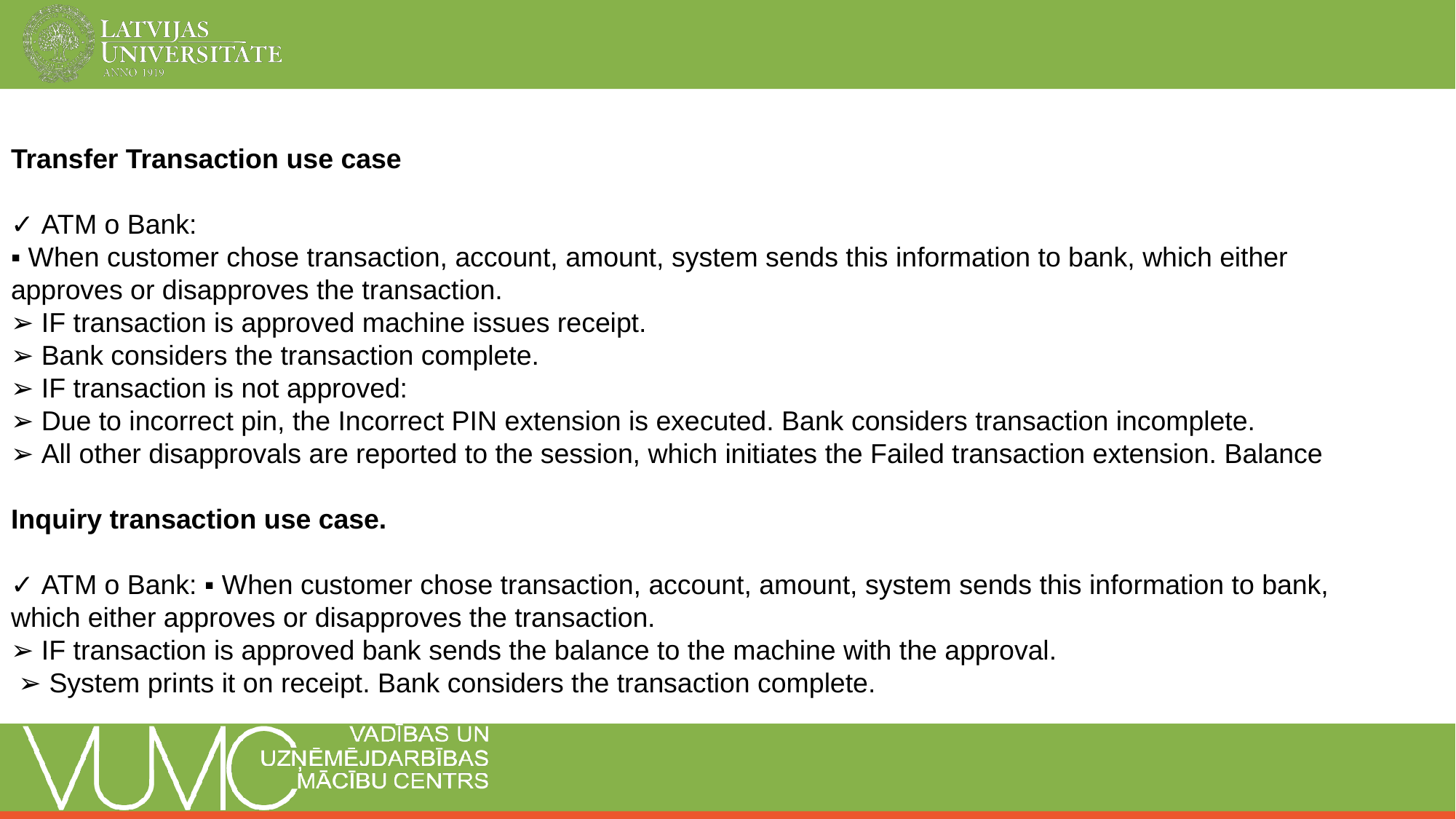

Transfer Transaction use case

✓ ATM o Bank:
▪ When customer chose transaction, account, amount, system sends this information to bank, which either approves or disapproves the transaction.
➢ IF transaction is approved machine issues receipt.
➢ Bank considers the transaction complete.
➢ IF transaction is not approved:
➢ Due to incorrect pin, the Incorrect PIN extension is executed. Bank considers transaction incomplete.
➢ All other disapprovals are reported to the session, which initiates the Failed transaction extension. Balance

Inquiry transaction use case.

✓ ATM o Bank: ▪ When customer chose transaction, account, amount, system sends this information to bank, which either approves or disapproves the transaction.
➢ IF transaction is approved bank sends the balance to the machine with the approval.
 ➢ System prints it on receipt. Bank considers the transaction complete.